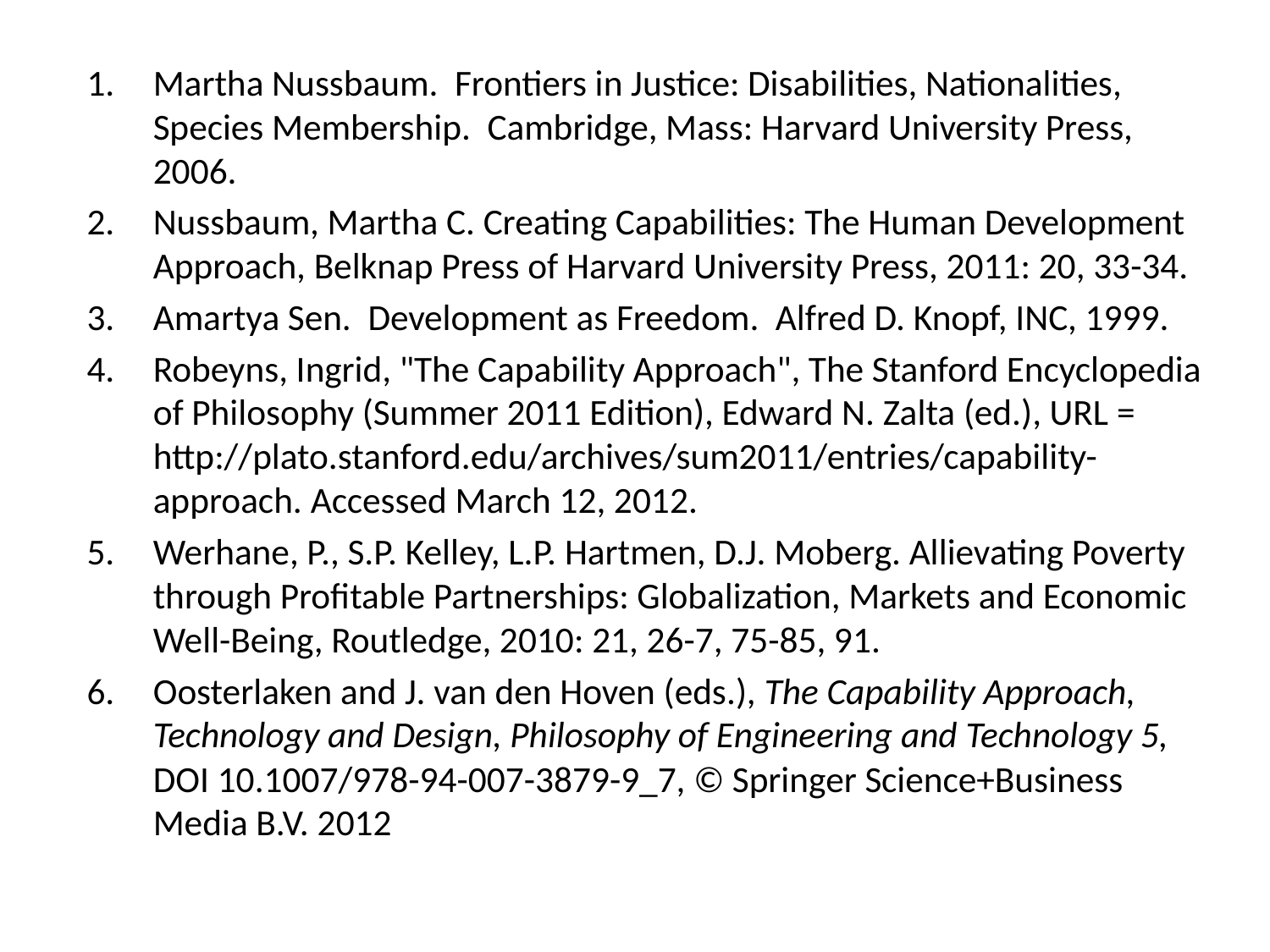

Martha Nussbaum.  Frontiers in Justice: Disabilities, Nationalities, Species Membership.  Cambridge, Mass: Harvard University Press, 2006.
Nussbaum, Martha C. Creating Capabilities: The Human Development Approach, Belknap Press of Harvard University Press, 2011: 20, 33-34.
Amartya Sen.  Development as Freedom.  Alfred D. Knopf, INC, 1999.
Robeyns, Ingrid, "The Capability Approach", The Stanford Encyclopedia of Philosophy (Summer 2011 Edition), Edward N. Zalta (ed.), URL = http://plato.stanford.edu/archives/sum2011/entries/capability-approach. Accessed March 12, 2012.
Werhane, P., S.P. Kelley, L.P. Hartmen, D.J. Moberg. Allievating Poverty through Profitable Partnerships: Globalization, Markets and Economic Well-Being, Routledge, 2010: 21, 26-7, 75-85, 91.
Oosterlaken and J. van den Hoven (eds.), The Capability Approach, Technology and Design, Philosophy of Engineering and Technology 5, DOI 10.1007/978-94-007-3879-9_7, © Springer Science+Business Media B.V. 2012